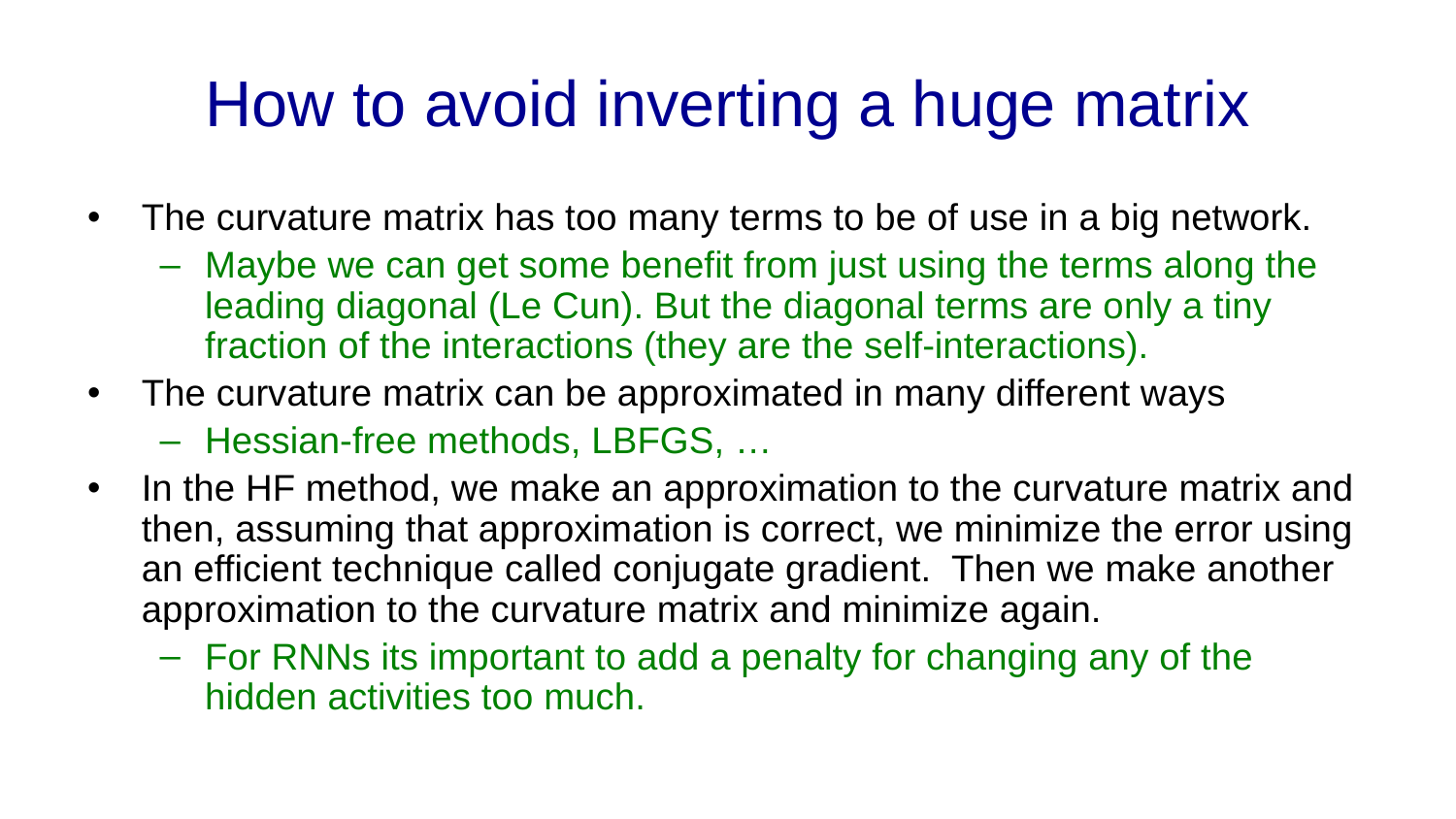

# How to avoid inverting a huge matrix
The curvature matrix has too many terms to be of use in a big network.
Maybe we can get some benefit from just using the terms along the leading diagonal (Le Cun). But the diagonal terms are only a tiny fraction of the interactions (they are the self-interactions).
The curvature matrix can be approximated in many different ways
Hessian-free methods, LBFGS, …
In the HF method, we make an approximation to the curvature matrix and then, assuming that approximation is correct, we minimize the error using an efficient technique called conjugate gradient.  Then we make another approximation to the curvature matrix and minimize again.
For RNNs its important to add a penalty for changing any of the hidden activities too much.